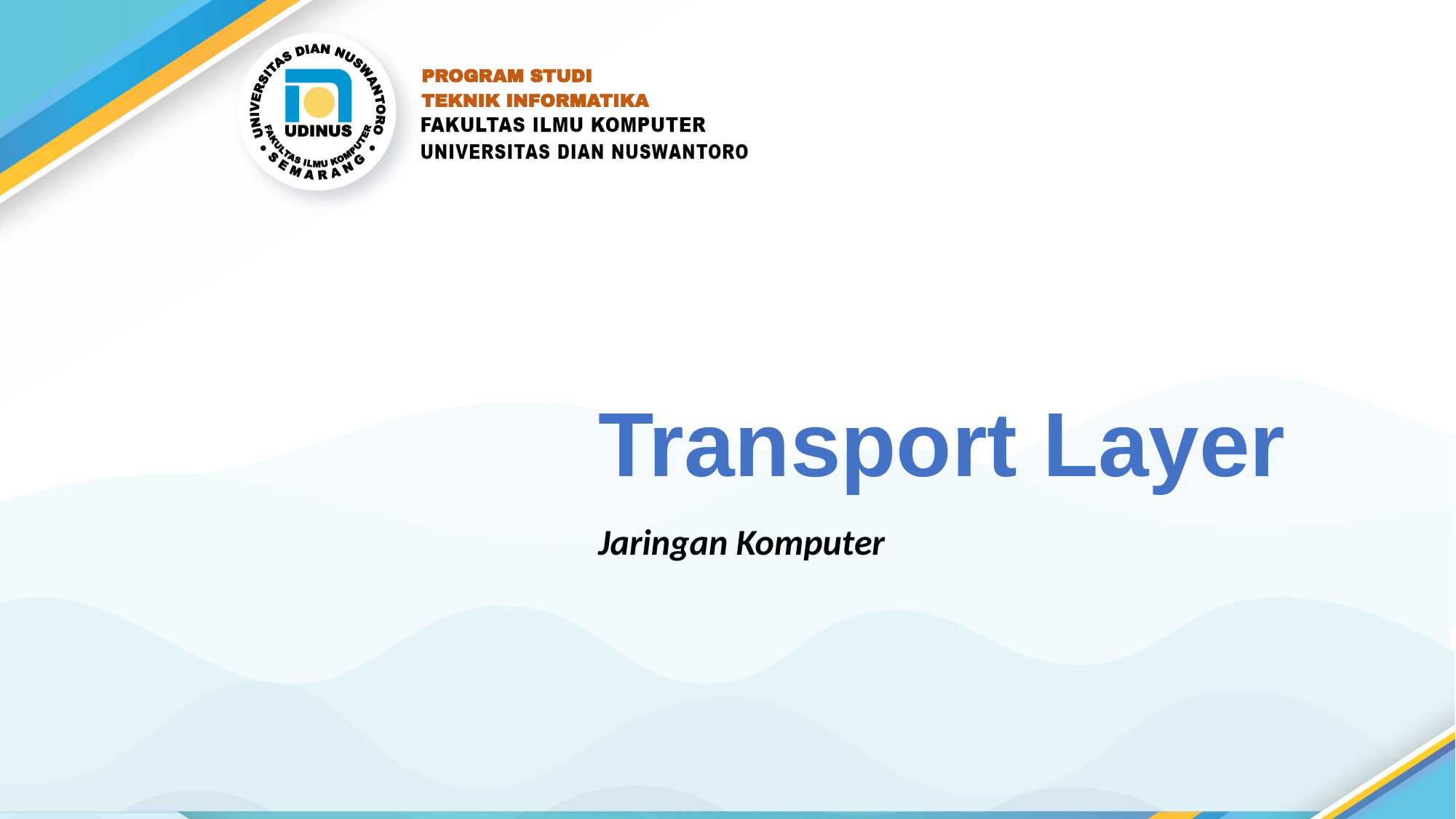

PROGRAM STUDI
TEKNIK INFORMATIKA
# Transport Layer
Jaringan Komputer